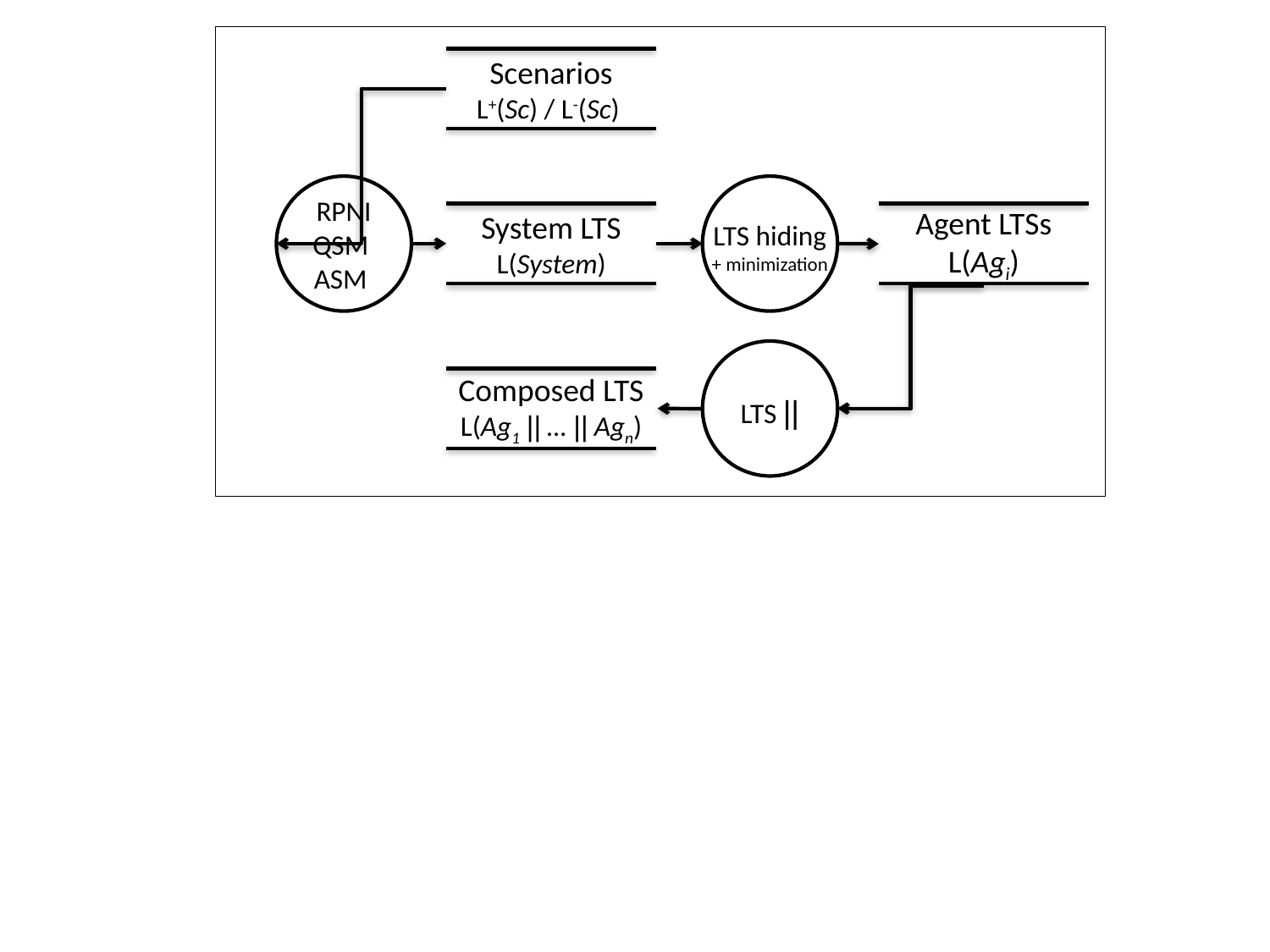

Scenarios
L+(Sc) / L-(Sc)
RPNI
QSM
ASM
LTS hiding
+ minimization
System LTS
L(System)
Agent LTSs
L(Agi)
LTS ||
Composed LTS
L(Ag1 || … || Agn)